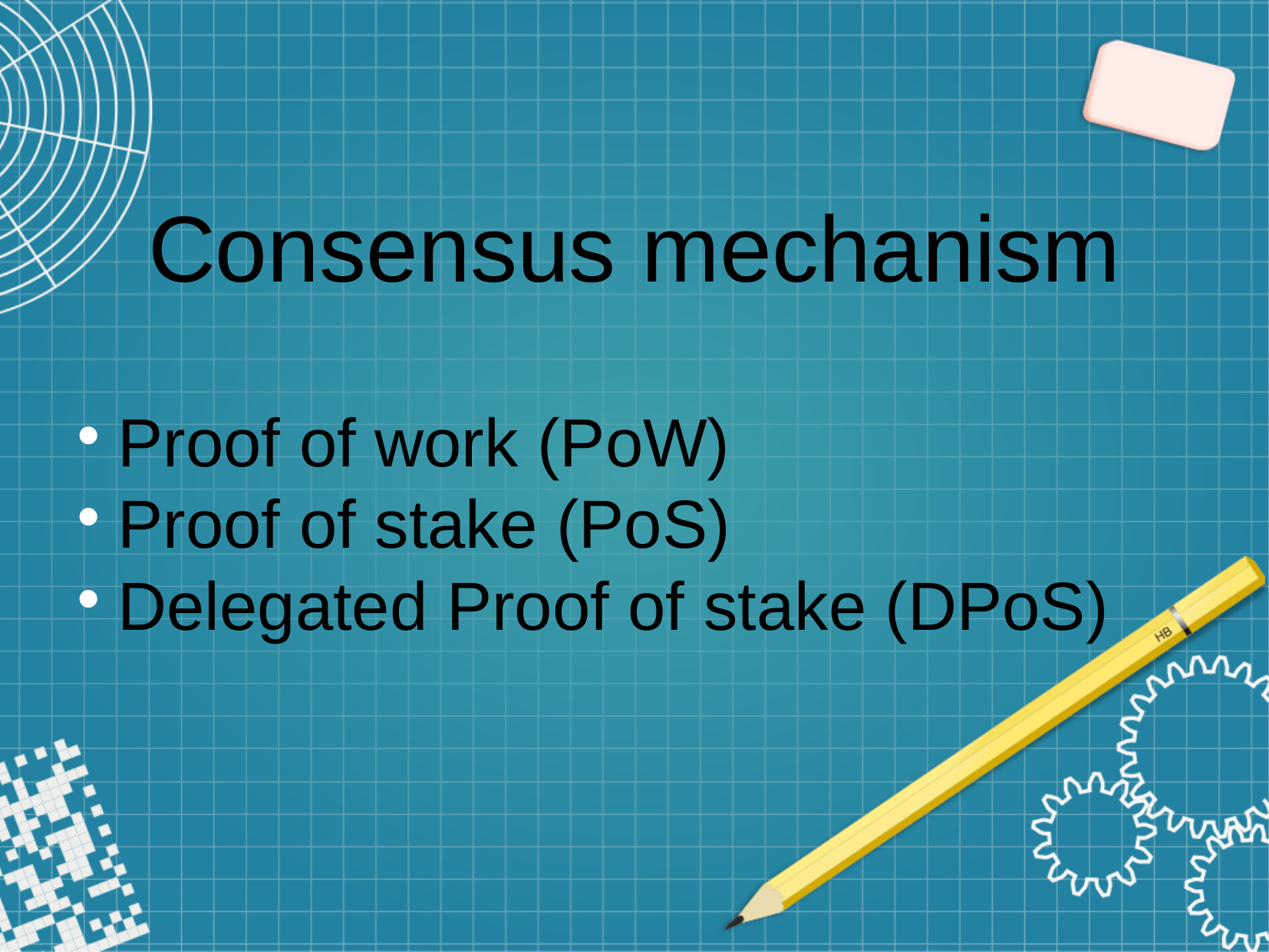

Consensus mechanism
Proof of work (PoW)
Proof of stake (PoS)
Delegated Proof of stake (DPoS)